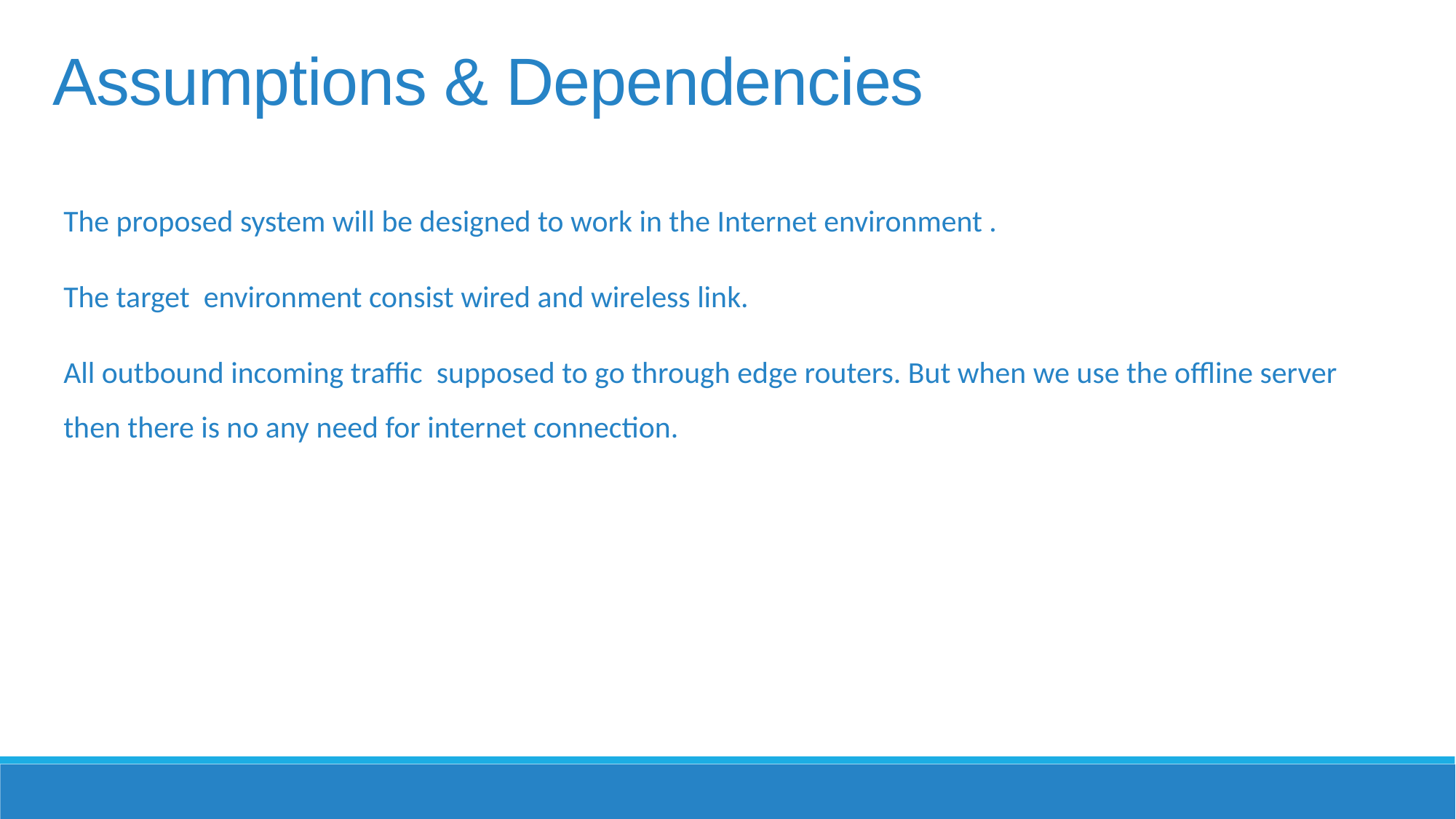

Assumptions & Dependencies
The proposed system will be designed to work in the Internet environment .
The target  environment consist wired and wireless link.
All outbound incoming traffic  supposed to go through edge routers. But when we use the offline server then there is no any need for internet connection.